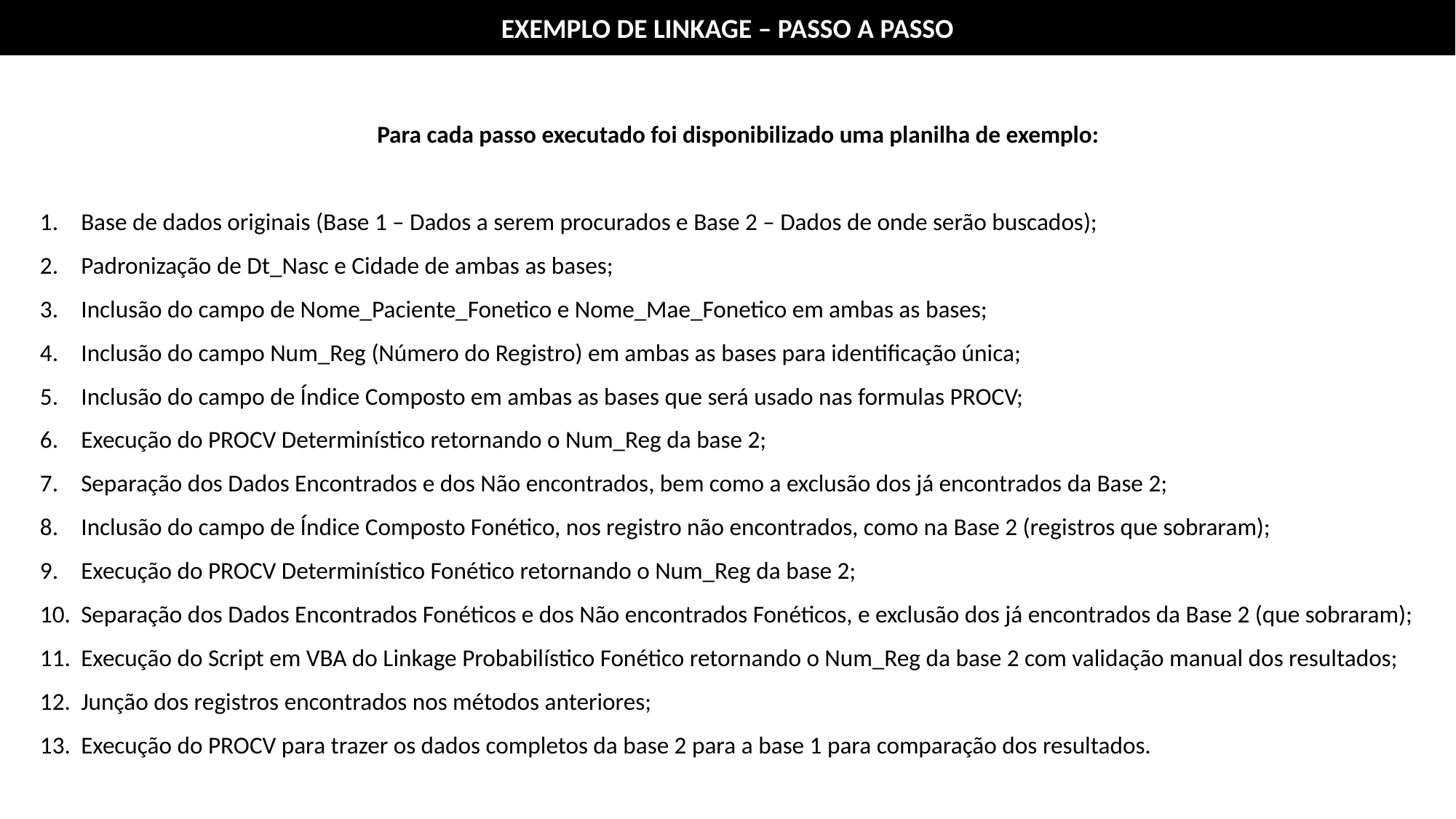

EXEMPLO DE LINKAGE – PASSO A PASSO
Para cada passo executado foi disponibilizado uma planilha de exemplo:

Base de dados originais (Base 1 – Dados a serem procurados e Base 2 – Dados de onde serão buscados);
Padronização de Dt_Nasc e Cidade de ambas as bases;
Inclusão do campo de Nome_Paciente_Fonetico e Nome_Mae_Fonetico em ambas as bases;
Inclusão do campo Num_Reg (Número do Registro) em ambas as bases para identificação única;
Inclusão do campo de Índice Composto em ambas as bases que será usado nas formulas PROCV;
Execução do PROCV Determinístico retornando o Num_Reg da base 2;
Separação dos Dados Encontrados e dos Não encontrados, bem como a exclusão dos já encontrados da Base 2;
Inclusão do campo de Índice Composto Fonético, nos registro não encontrados, como na Base 2 (registros que sobraram);
Execução do PROCV Determinístico Fonético retornando o Num_Reg da base 2;
Separação dos Dados Encontrados Fonéticos e dos Não encontrados Fonéticos, e exclusão dos já encontrados da Base 2 (que sobraram);
Execução do Script em VBA do Linkage Probabilístico Fonético retornando o Num_Reg da base 2 com validação manual dos resultados;
Junção dos registros encontrados nos métodos anteriores;
Execução do PROCV para trazer os dados completos da base 2 para a base 1 para comparação dos resultados.